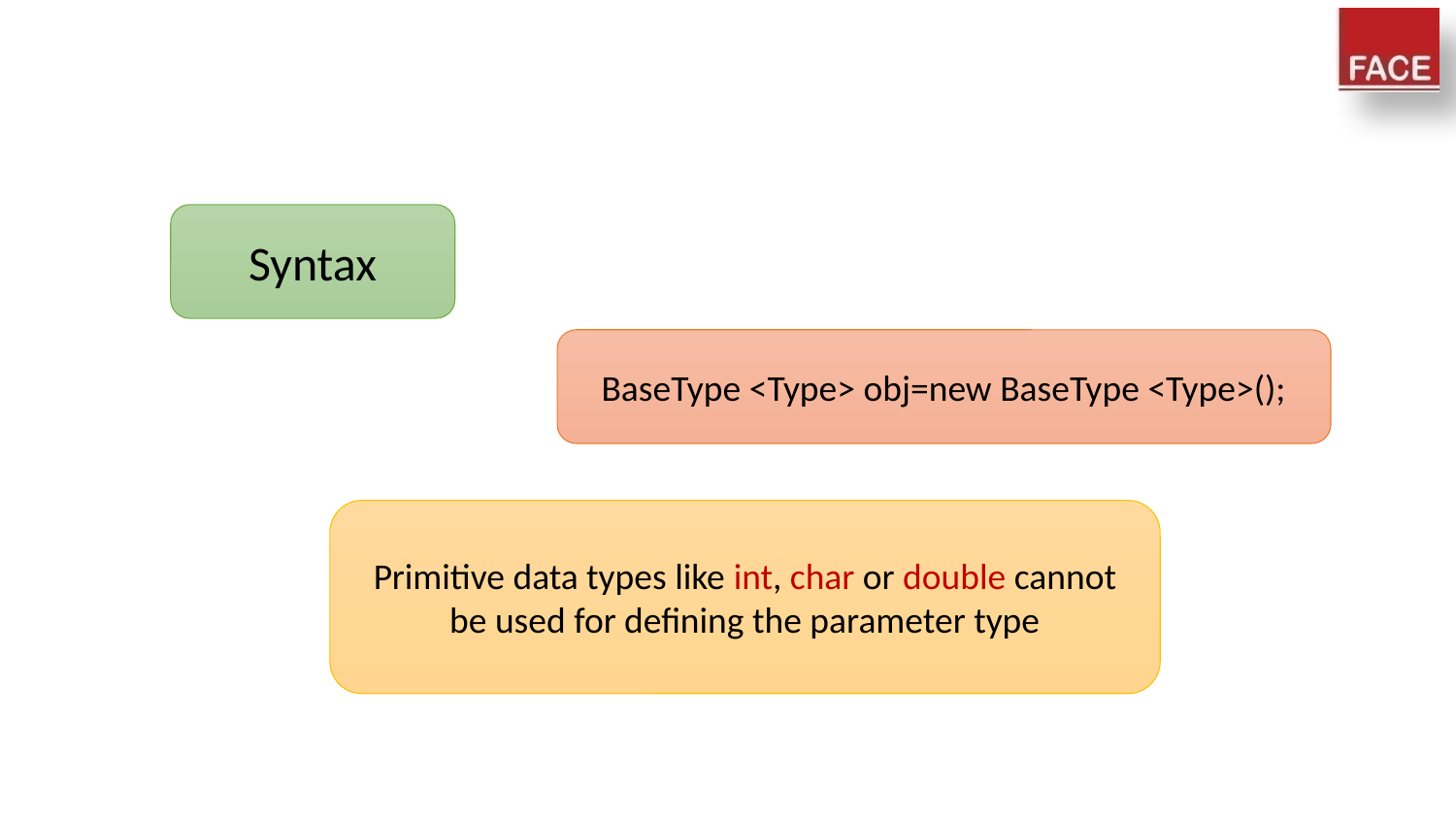

#

Syntax
BaseType <Type> obj=new BaseType <Type>();
Primitive data types like int, char or double cannot be used for defining the parameter type